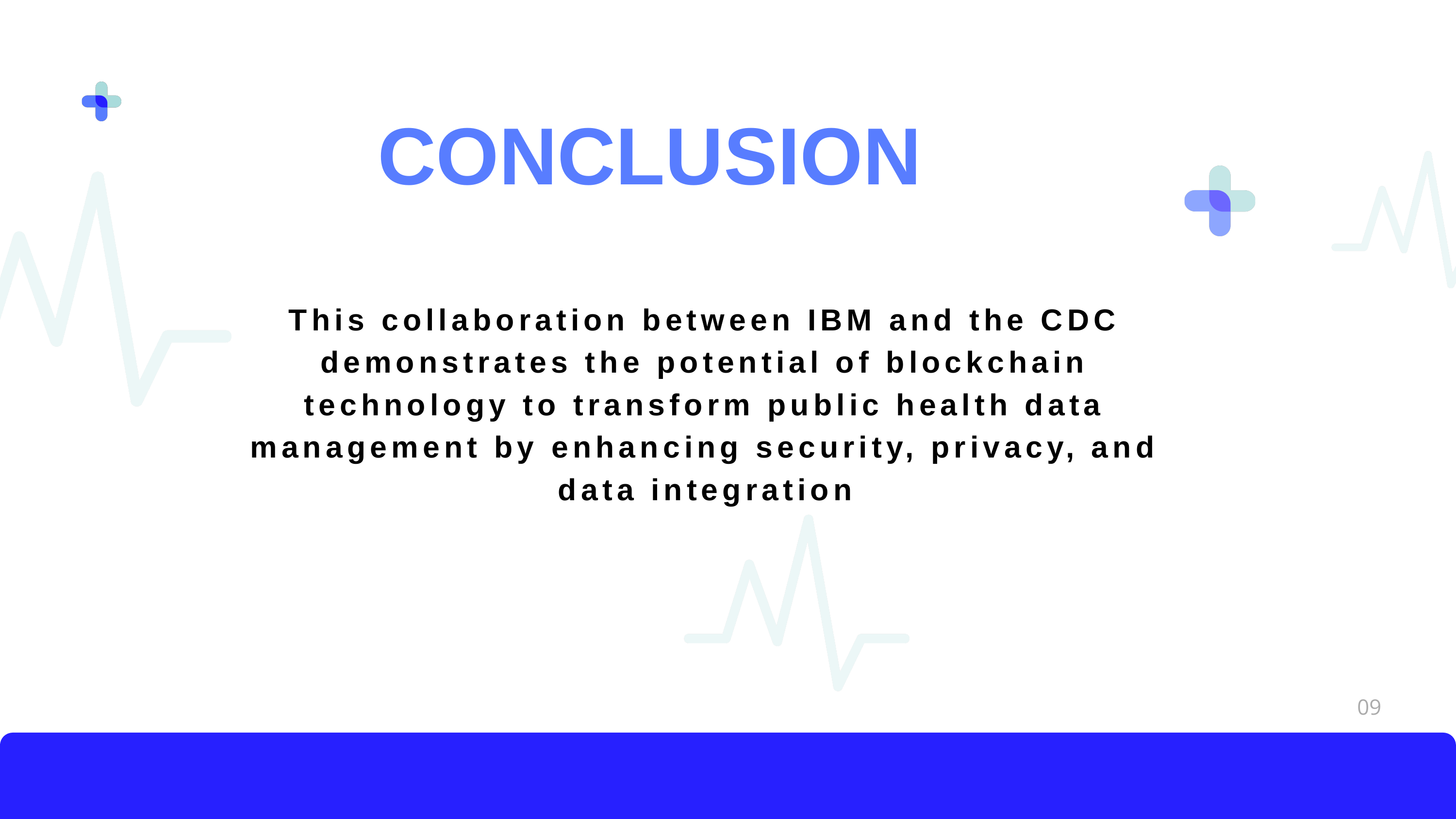

CONCLUSION

This collaboration between IBM and the CDC demonstrates the potential of blockchain technology to transform public health data management by enhancing security, privacy, and data integration

09